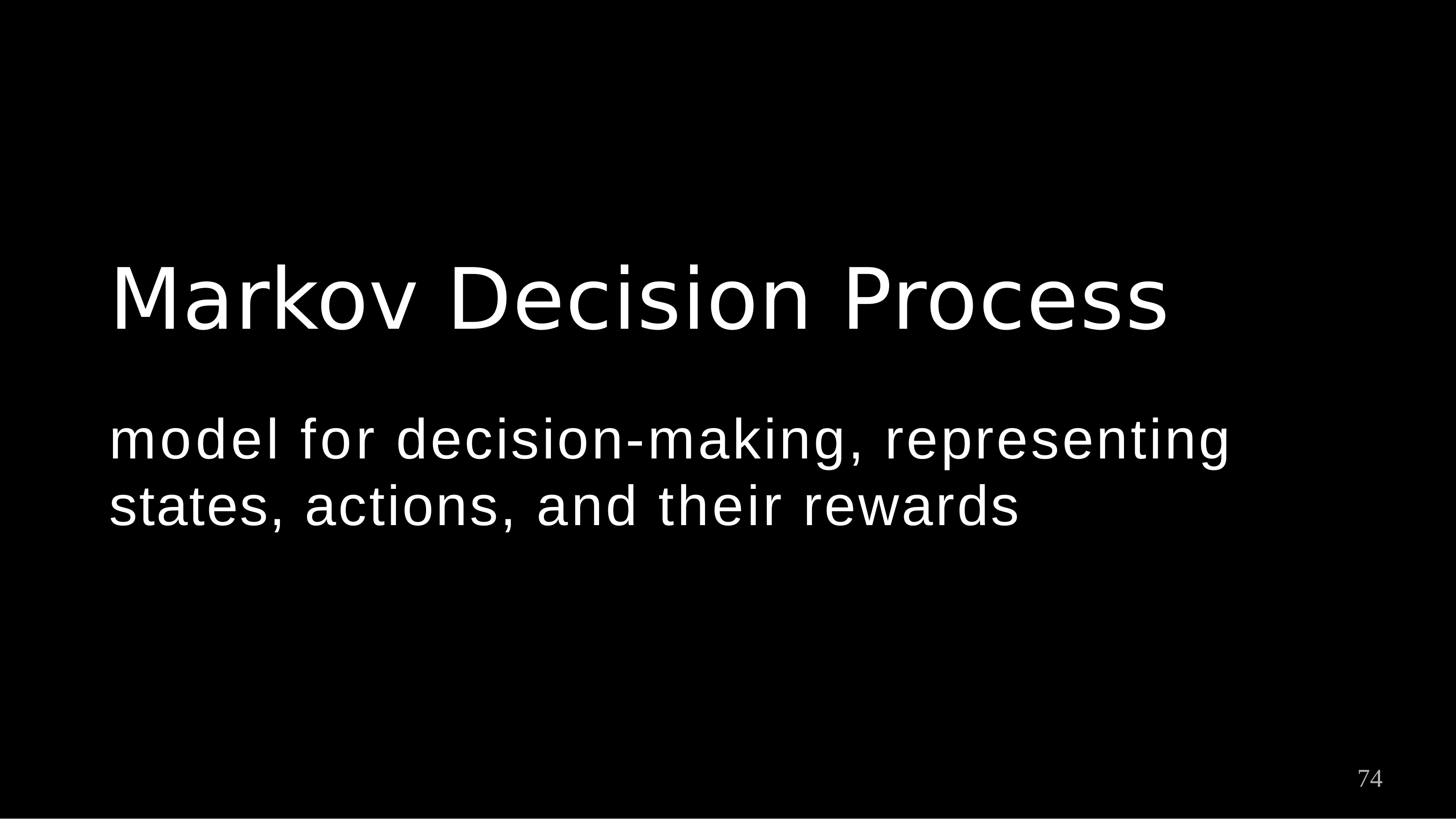

# Markov Decision Process
model for decision-making, representing states, actions, and their rewards
74